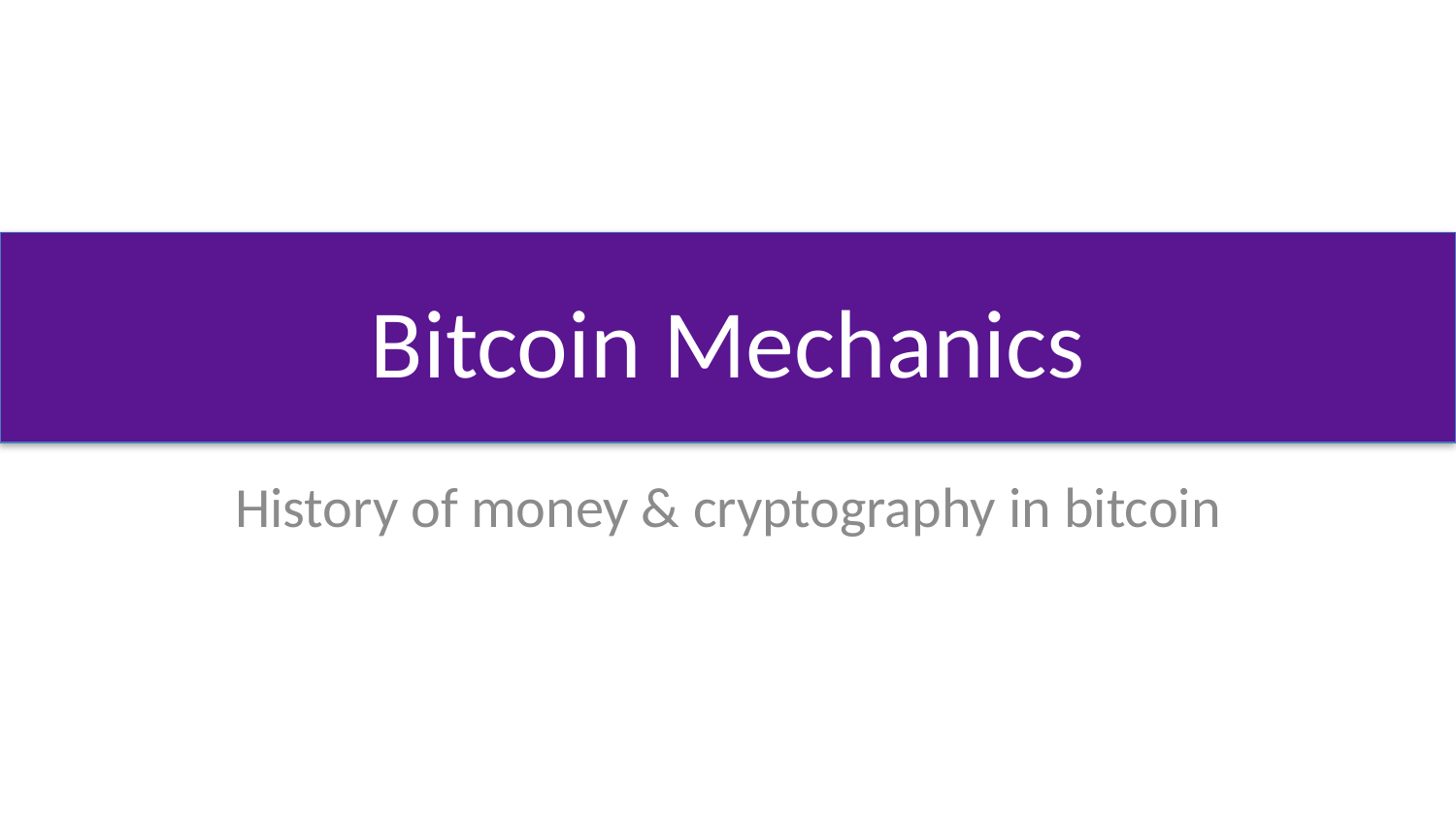

# Bitcoin Mechanics
History of money & cryptography in bitcoin